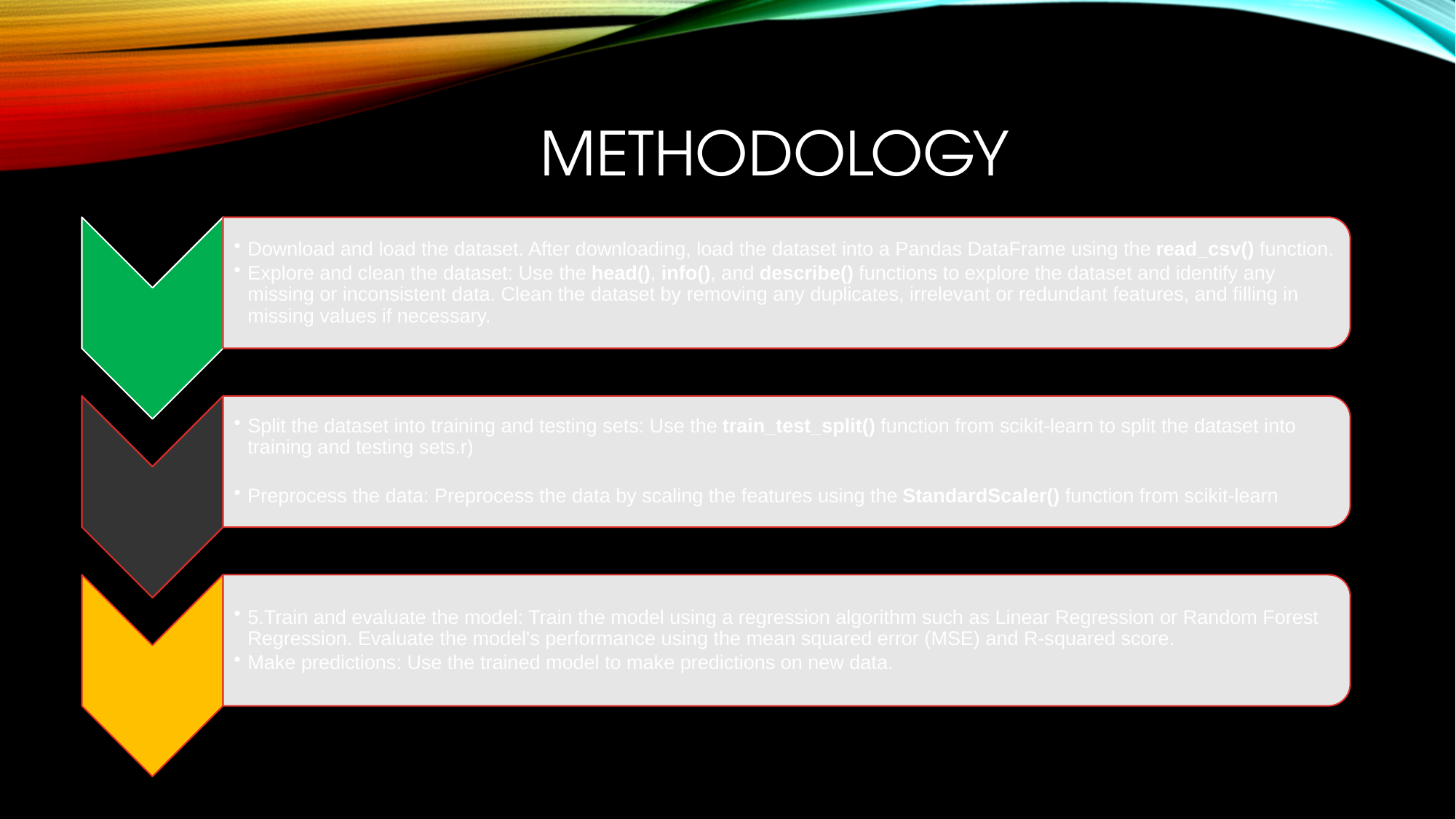

# methodology

Download and load the dataset. After downloading, load the dataset into a Pandas DataFrame using the read_csv() function.
Explore and clean the dataset: Use the head(), info(), and describe() functions to explore the dataset and identify any missing or inconsistent data. Clean the dataset by removing any duplicates, irrelevant or redundant features, and filling in missing values if necessary.

Split the dataset into training and testing sets: Use the train_test_split() function from scikit-learn to split the dataset into training and testing sets.r)

Preprocess the data: Preprocess the data by scaling the features using the StandardScaler() function from scikit-learn

5.Train and evaluate the model: Train the model using a regression algorithm such as Linear Regression or Random Forest Regression. Evaluate the model's performance using the mean squared error (MSE) and R-squared score.
Make predictions: Use the trained model to make predictions on new data.